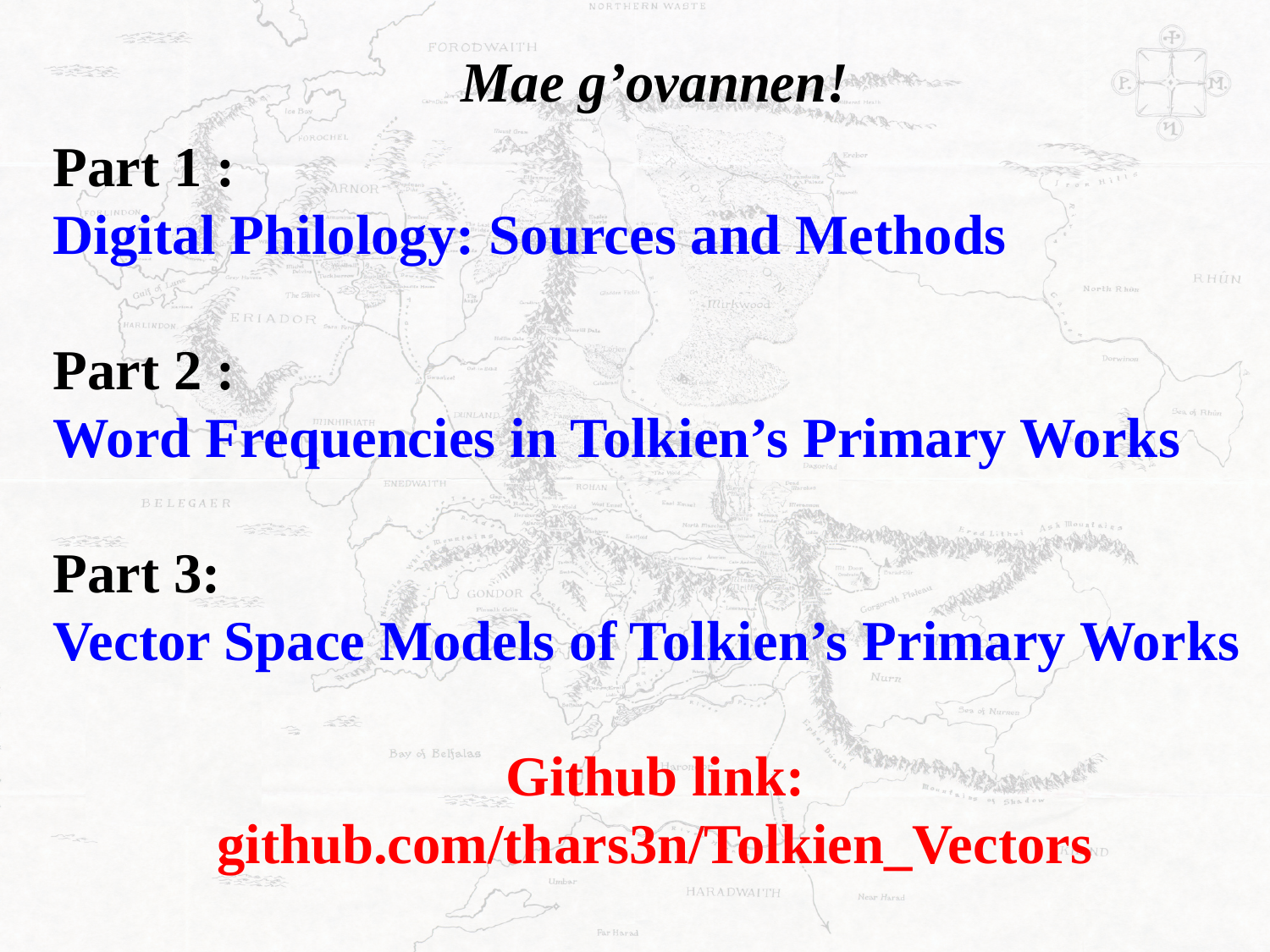

Mae g’ovannen!

Part 1 :
Digital Philology: Sources and Methods

Part 2 :
Word Frequencies in Tolkien’s Primary Works

Part 3:
Vector Space Models of Tolkien’s Primary Works

Github link:
github.com/thars3n/Tolkien_Vectors